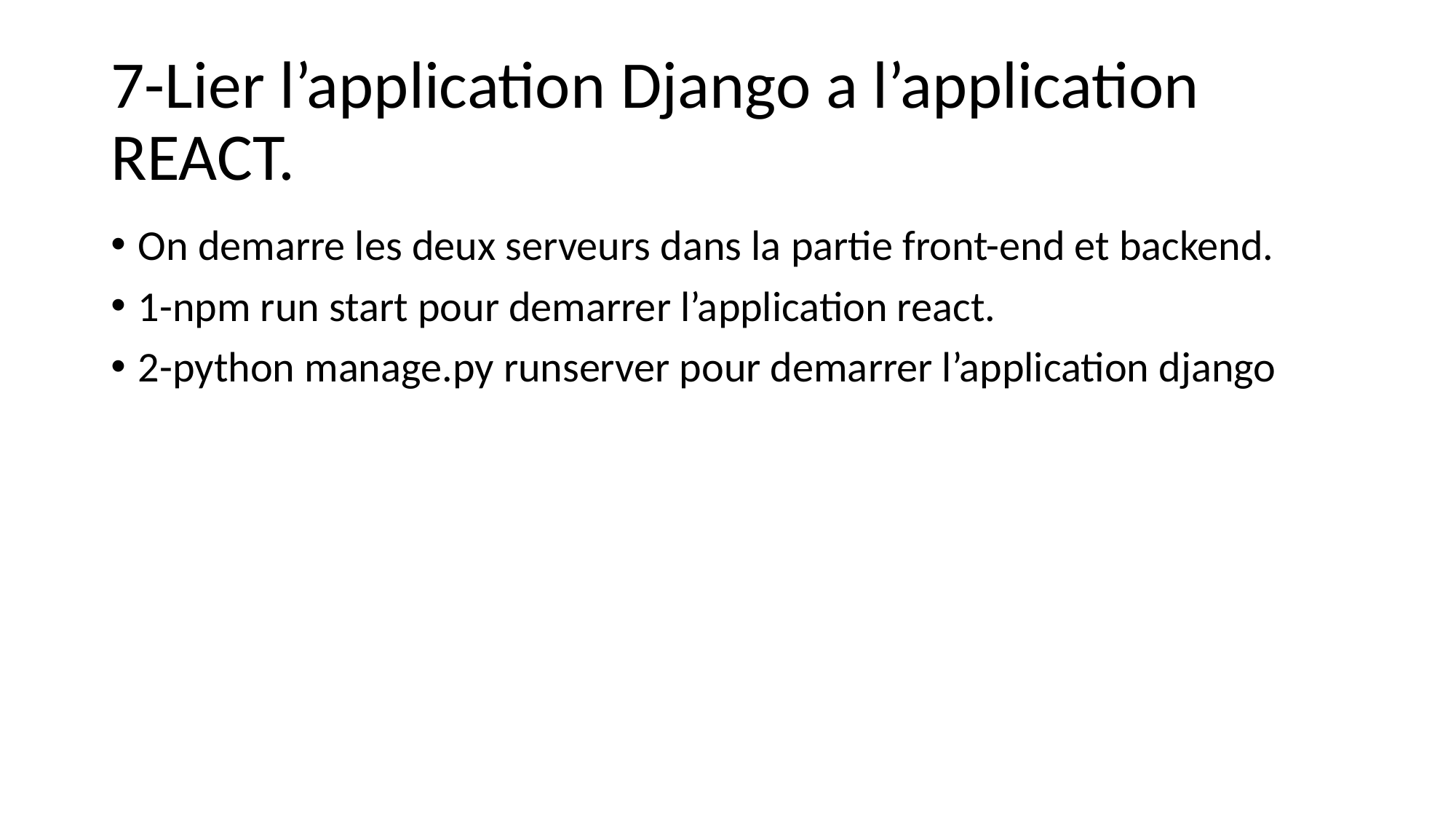

# 7-Lier l’application Django a l’application REACT.
On demarre les deux serveurs dans la partie front-end et backend.
1-npm run start pour demarrer l’application react.
2-python manage.py runserver pour demarrer l’application django

17